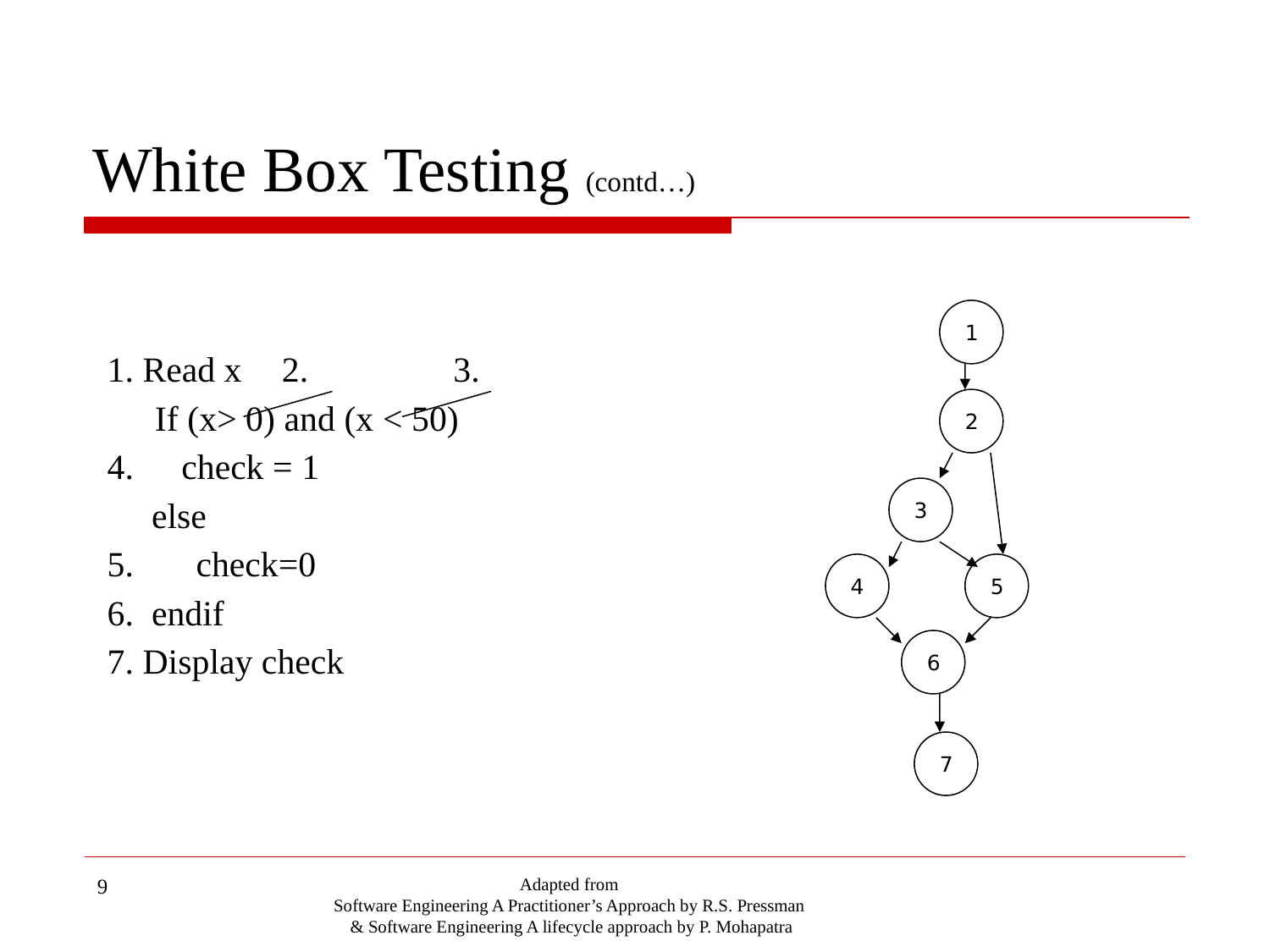

# White Box Testing (contd…)

1. Read x	2.	     3.
	If (x> 0) and (x < 50)
4.	   check = 1
     else
5.       check=0
6.  endif
7. Display check

1

2

3

4
5

6

7
9
Adapted from
Software Engineering A Practitioner’s Approach by R.S. Pressman
& Software Engineering A lifecycle approach by P. Mohapatra